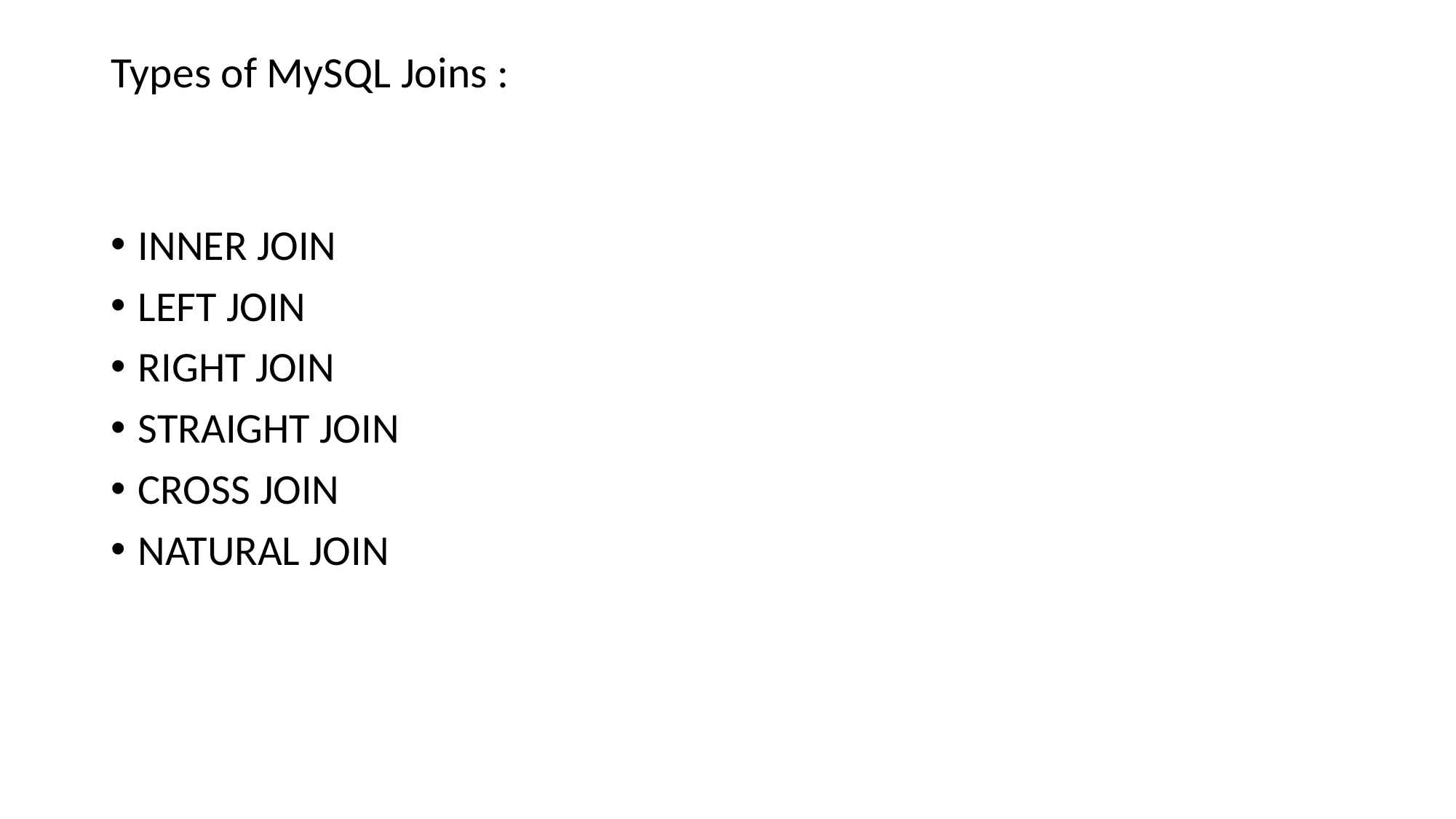

# Types of MySQL Joins :
INNER JOIN
LEFT JOIN
RIGHT JOIN
STRAIGHT JOIN
CROSS JOIN
NATURAL JOIN